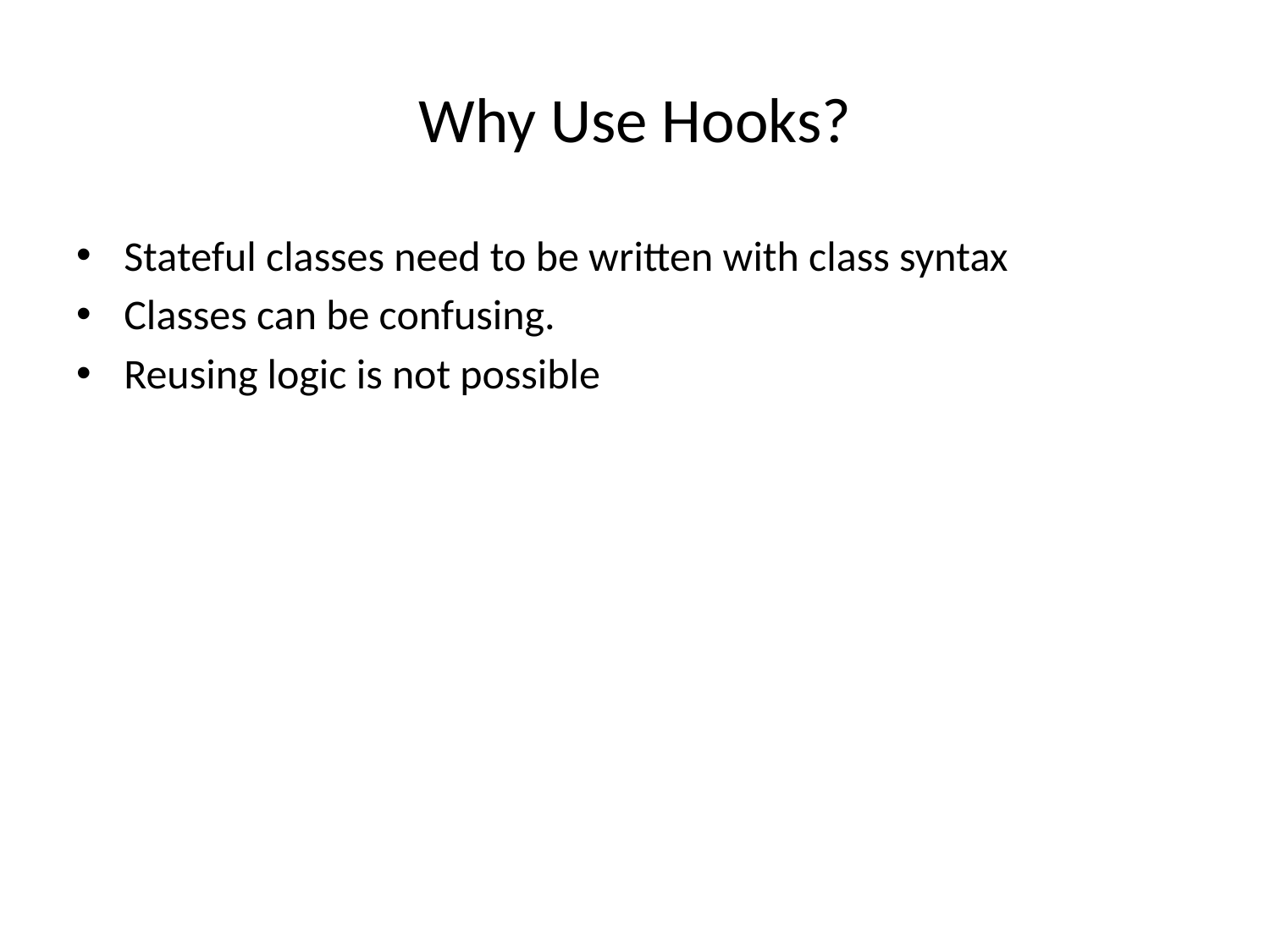

# Why Use Hooks?
Stateful classes need to be written with class syntax
Classes can be confusing.
Reusing logic is not possible